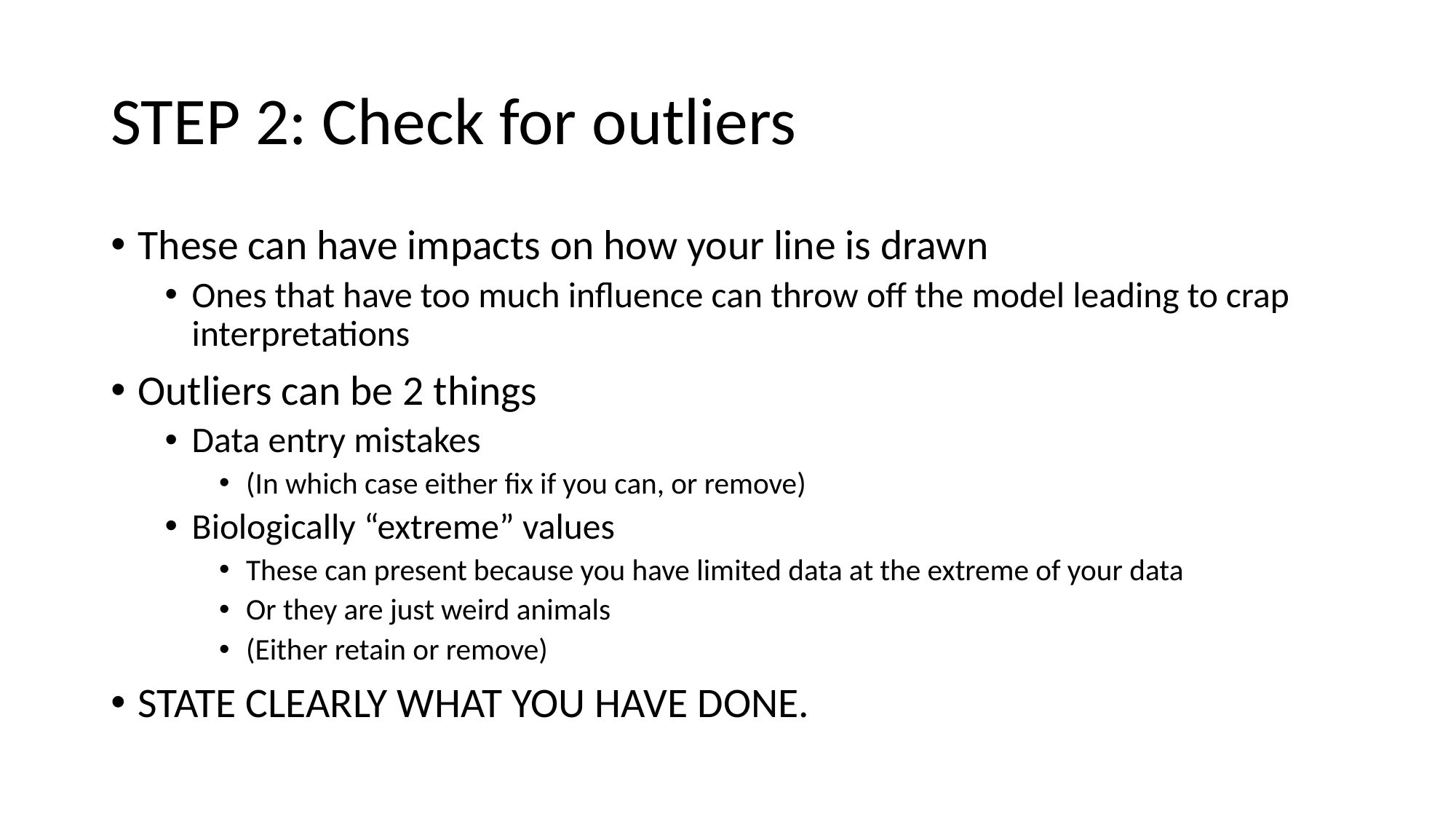

# STEP 2: Check for outliers
These can have impacts on how your line is drawn
Ones that have too much influence can throw off the model leading to crap interpretations
Outliers can be 2 things
Data entry mistakes
(In which case either fix if you can, or remove)
Biologically “extreme” values
These can present because you have limited data at the extreme of your data
Or they are just weird animals
(Either retain or remove)
STATE CLEARLY WHAT YOU HAVE DONE.